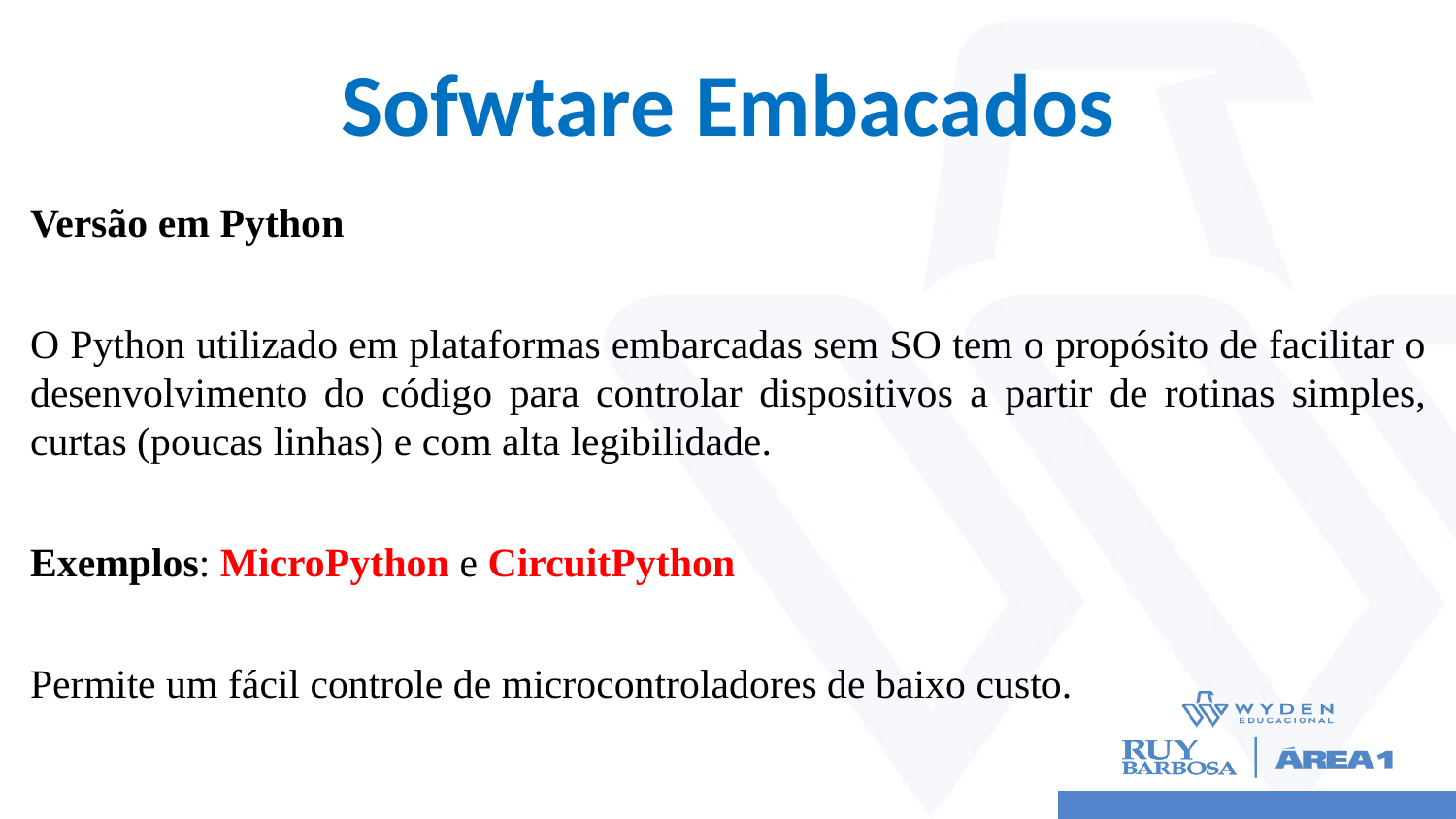

# Sofwtare Embacados
Versão em Python

O Python utilizado em plataformas embarcadas sem SO tem o propósito de facilitar o desenvolvimento do código para controlar dispositivos a partir de rotinas simples, curtas (poucas linhas) e com alta legibilidade.

Exemplos: MicroPython e CircuitPython

Permite um fácil controle de microcontroladores de baixo custo.